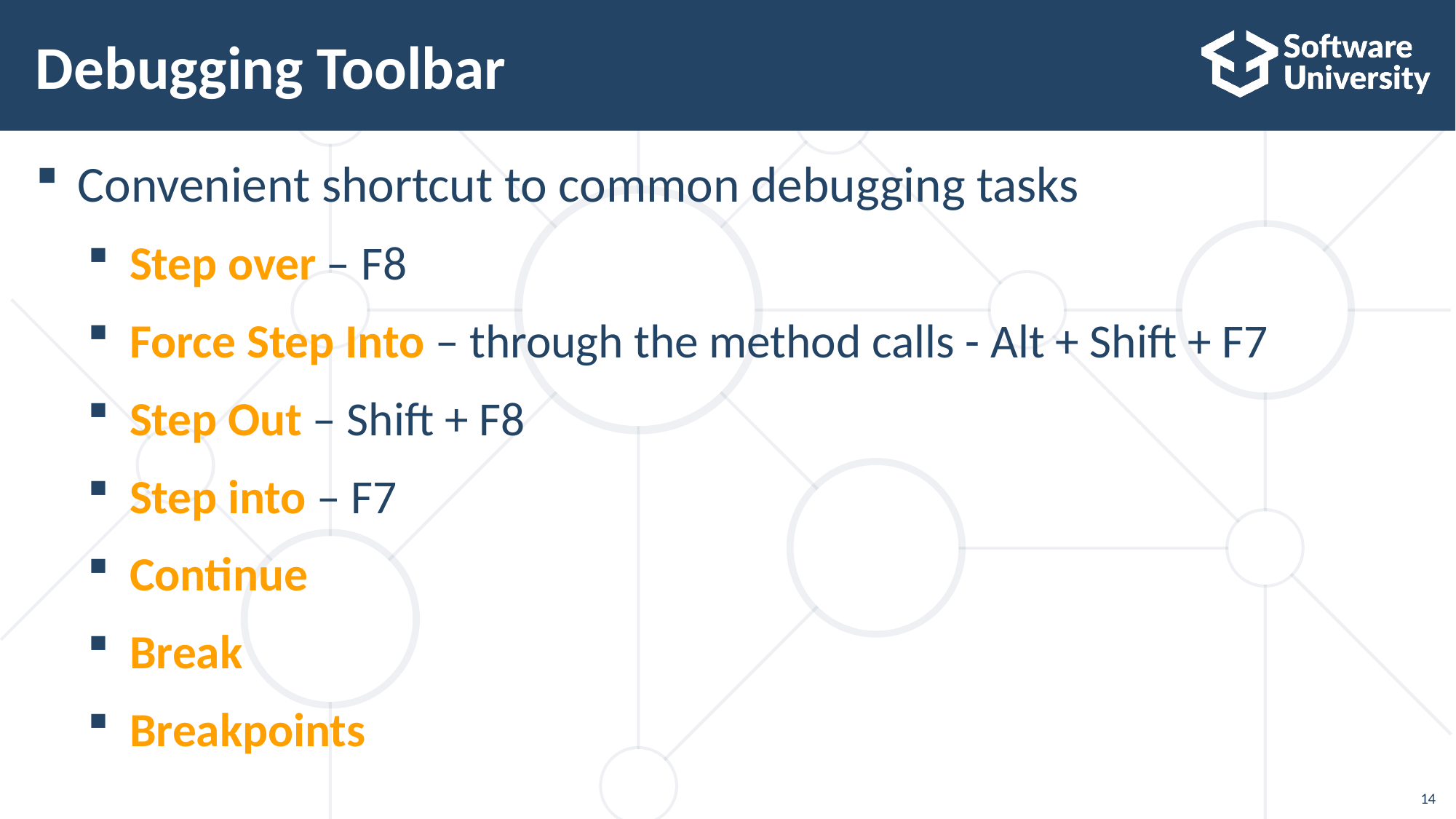

# Debugging Toolbar
Convenient shortcut to common debugging tasks
Step over – F8
Force Step Into – through the method calls - Alt + Shift + F7
Step Out – Shift + F8
Step into – F7
Continue
Break
Breakpoints
14